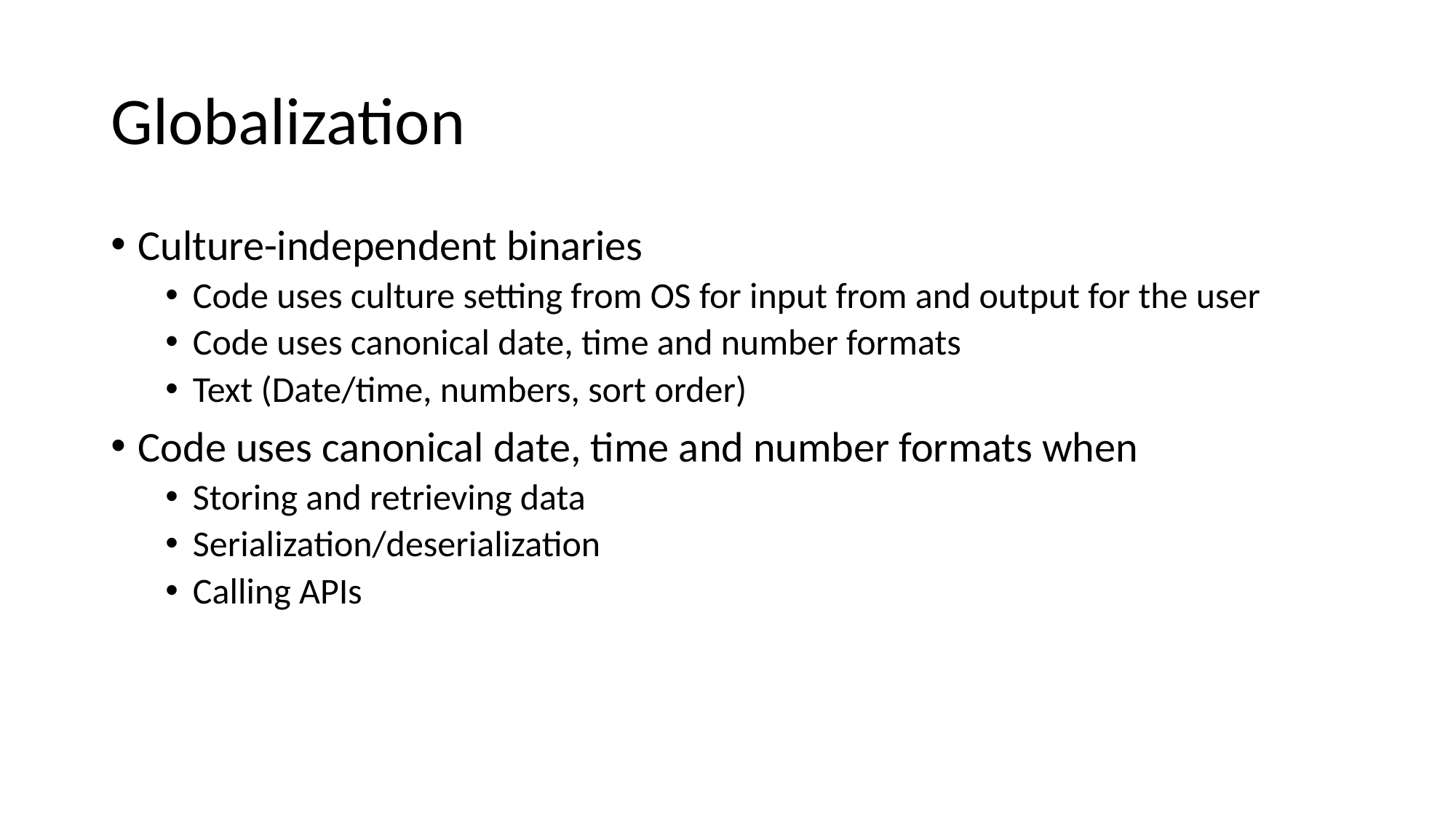

# Globalization
Culture-independent binaries
Code uses culture setting from OS for input from and output for the user
Code uses canonical date, time and number formats
Text (Date/time, numbers, sort order)
Code uses canonical date, time and number formats when
Storing and retrieving data
Serialization/deserialization
Calling APIs